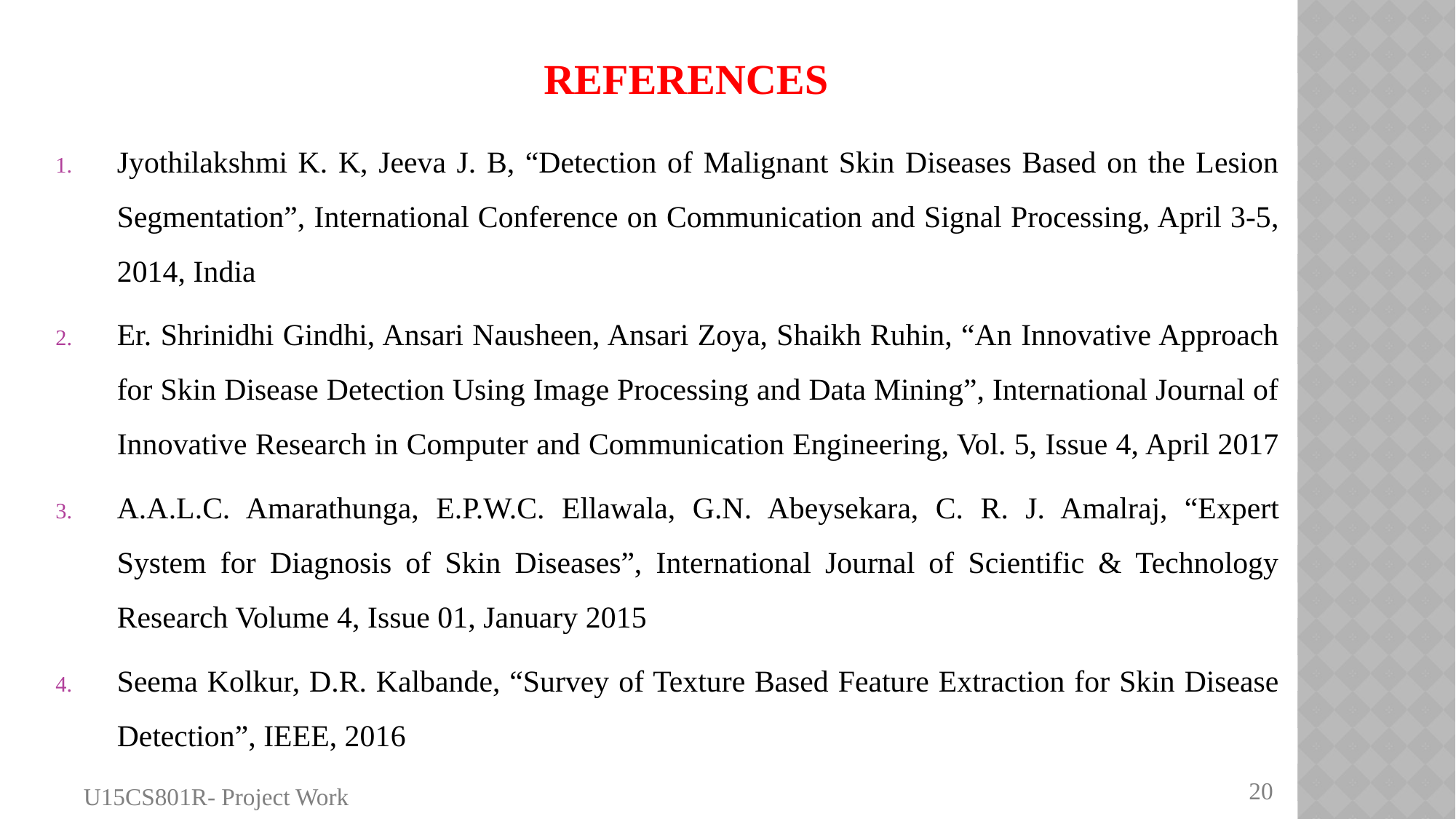

# REFERENCES
Jyothilakshmi K. K, Jeeva J. B, “Detection of Malignant Skin Diseases Based on the Lesion Segmentation”, International Conference on Communication and Signal Processing, April 3-5, 2014, India
Er. Shrinidhi Gindhi, Ansari Nausheen, Ansari Zoya, Shaikh Ruhin, “An Innovative Approach for Skin Disease Detection Using Image Processing and Data Mining”, International Journal of Innovative Research in Computer and Communication Engineering, Vol. 5, Issue 4, April 2017
A.A.L.C. Amarathunga, E.P.W.C. Ellawala, G.N. Abeysekara, C. R. J. Amalraj, “Expert System for Diagnosis of Skin Diseases”, International Journal of Scientific & Technology Research Volume 4, Issue 01, January 2015
Seema Kolkur, D.R. Kalbande, “Survey of Texture Based Feature Extraction for Skin Disease Detection”, IEEE, 2016
20
U15CS801R- Project Work